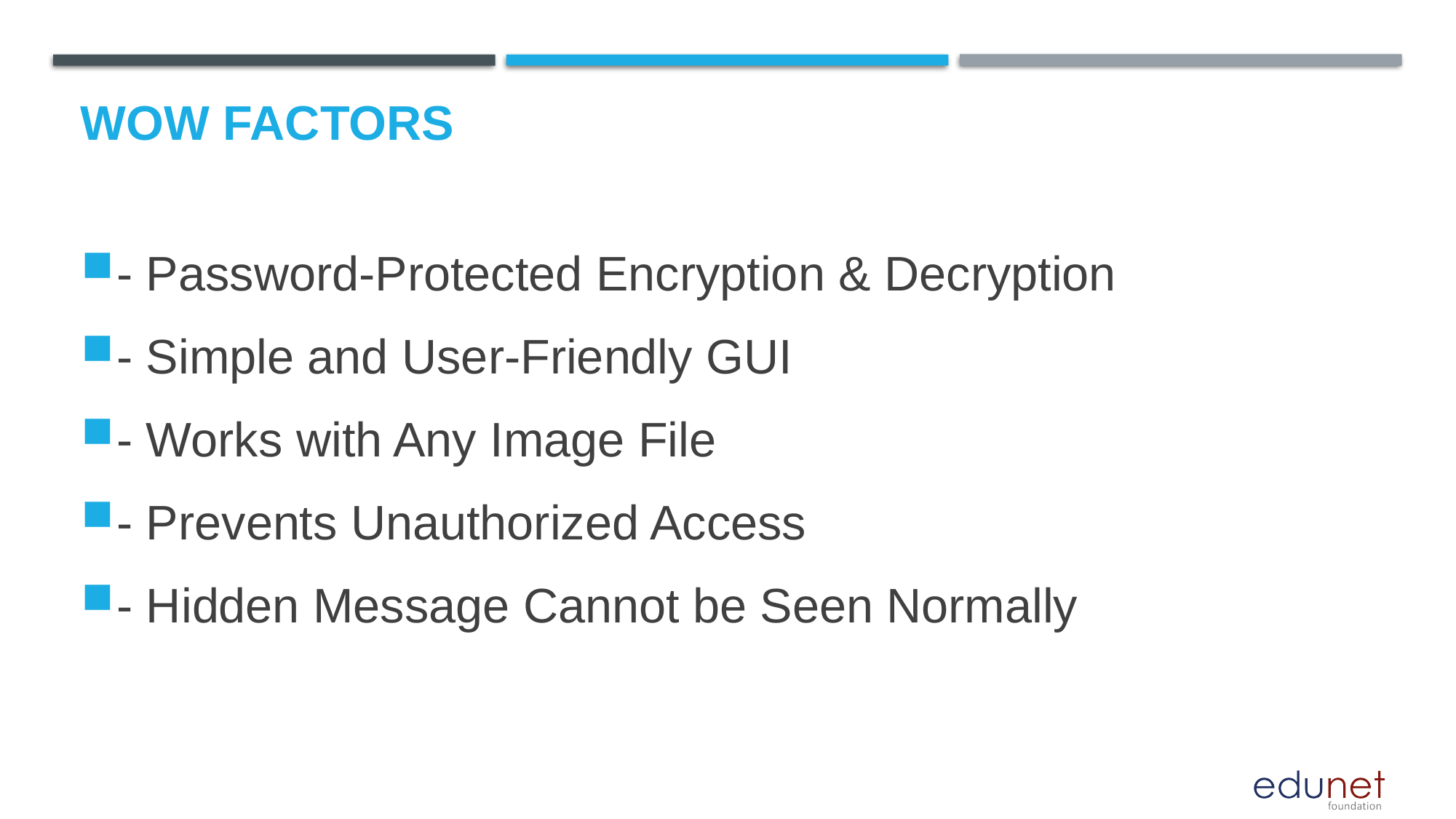

# Wow factors
- Password-Protected Encryption & Decryption
- Simple and User-Friendly GUI
- Works with Any Image File
- Prevents Unauthorized Access
- Hidden Message Cannot be Seen Normally